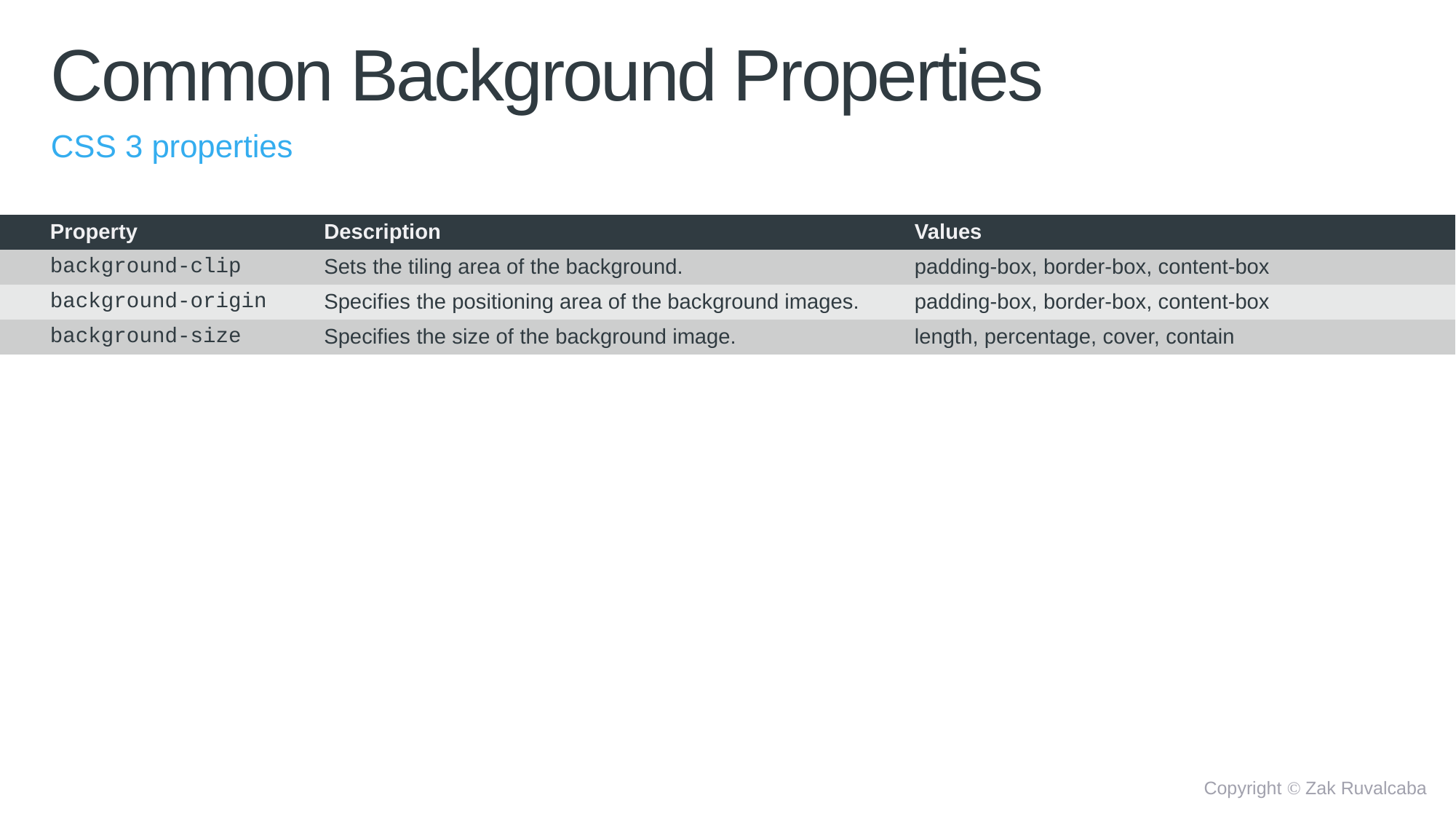

# Common Background Properties
CSS 3 properties
| Property | Description | Values |
| --- | --- | --- |
| background-clip | Sets the tiling area of the background. | padding-box, border-box, content-box |
| background-origin | Specifies the positioning area of the background images. | padding-box, border-box, content-box |
| background-size | Specifies the size of the background image. | length, percentage, cover, contain |